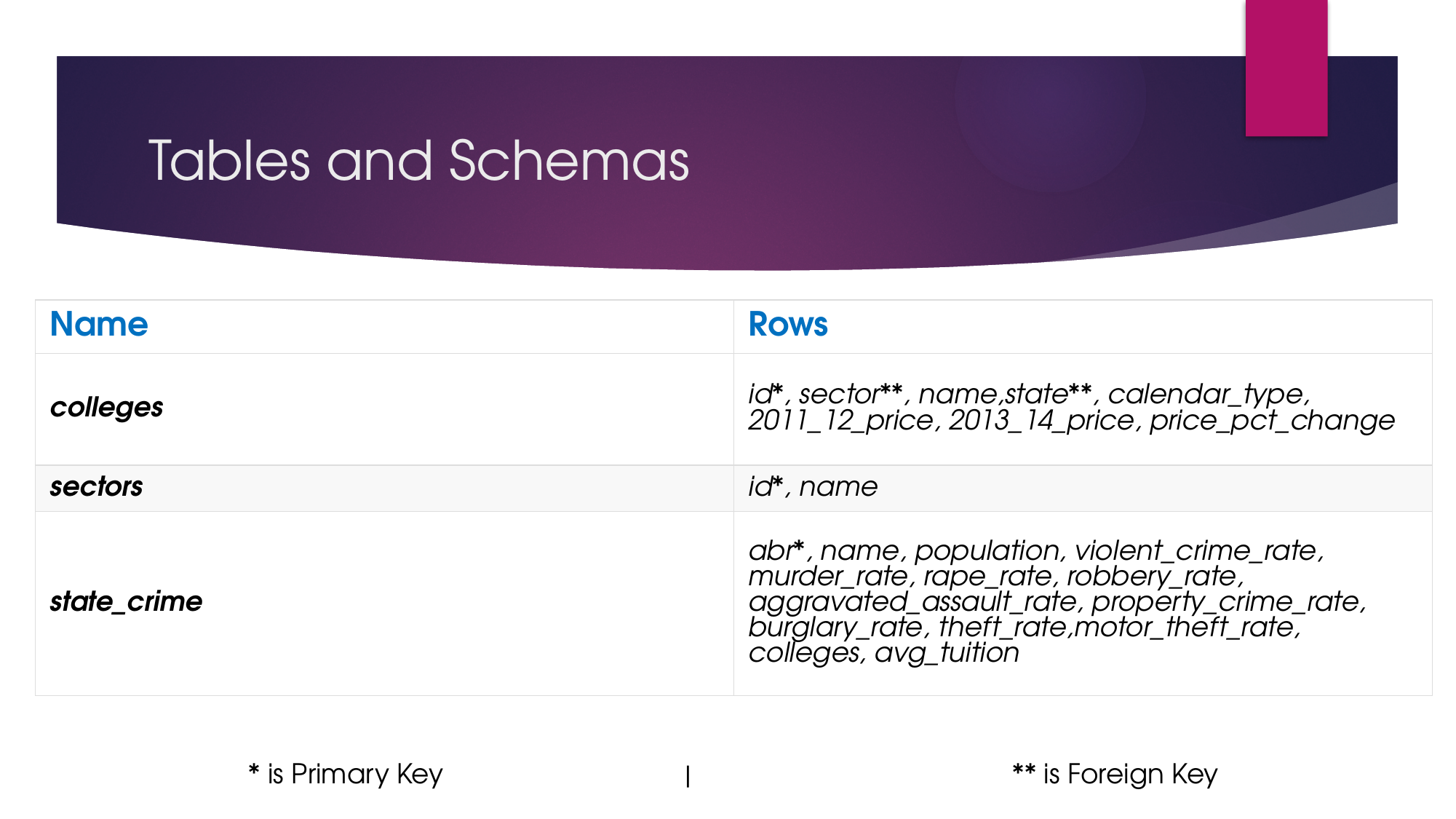

# Tables and Schemas
| Name | Rows |
| --- | --- |
| colleges | id\*, sector\*\*, name,state\*\*, calendar\_type, 2011\_12\_price, 2013\_14\_price, price\_pct\_change |
| sectors | id\*, name |
| state\_crime | abr\*, name, population, violent\_crime\_rate, murder\_rate, rape\_rate, robbery\_rate, aggravated\_assault\_rate, property\_crime\_rate, burglary\_rate, theft\_rate,motor\_theft\_rate, colleges, avg\_tuition |
* is Primary Key			|			** is Foreign Key